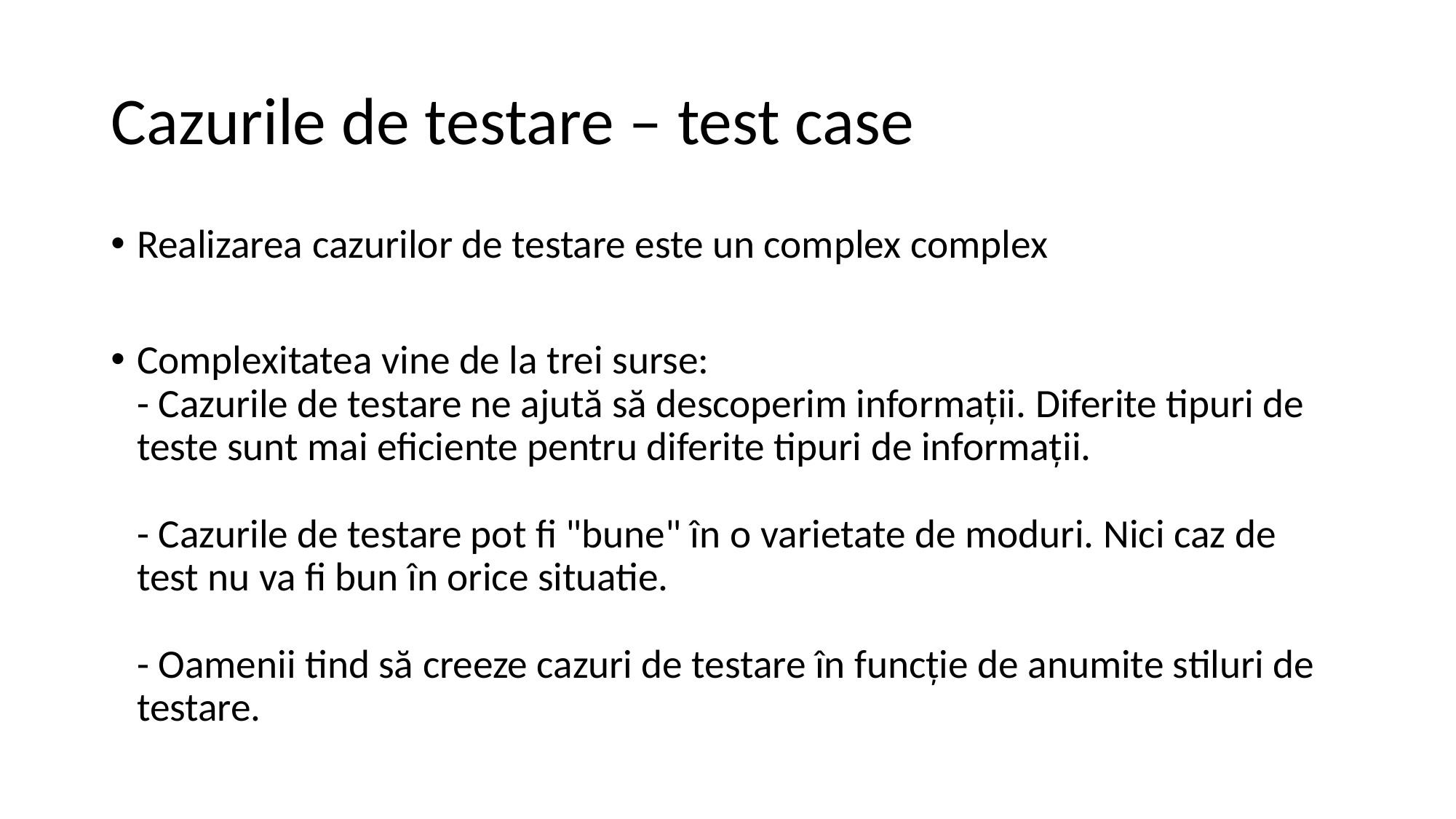

# Cazurile de testare – test case
Realizarea cazurilor de testare este un complex complex

Complexitatea vine de la trei surse:
- Cazurile de testare ne ajută să descoperim informații. Diferite tipuri de teste sunt mai eficiente pentru diferite tipuri de informații.
- Cazurile de testare pot fi "bune" în o varietate de moduri. Nici caz de test nu va fi bun în orice situatie.
- Oamenii tind să creeze cazuri de testare în funcție de anumite stiluri de testare.